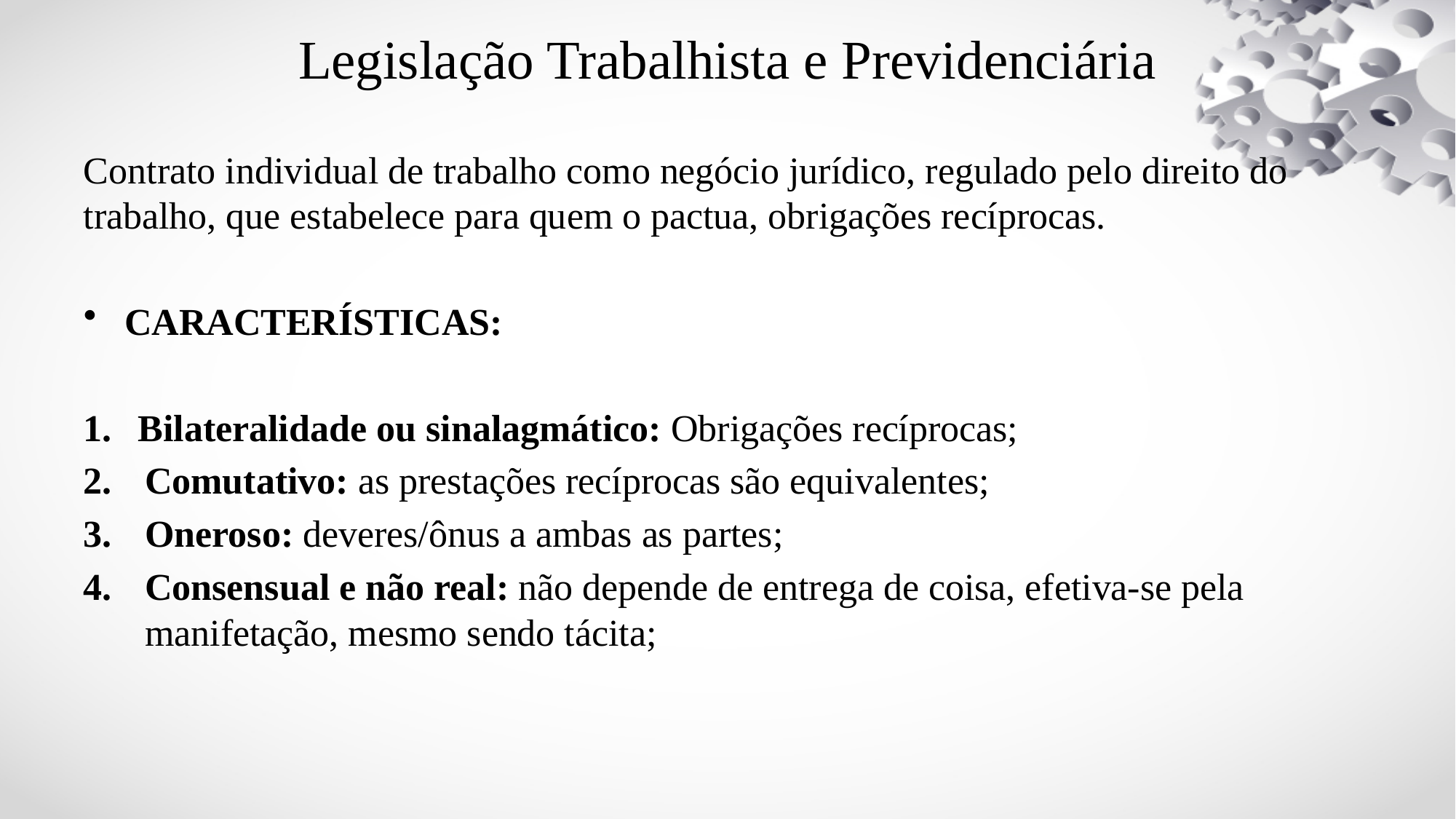

# Legislação Trabalhista e Previdenciária
Contrato individual de trabalho como negócio jurídico, regulado pelo direito do trabalho, que estabelece para quem o pactua, obrigações recíprocas.

CARACTERÍSTICAS:

Bilateralidade ou sinalagmático: Obrigações recíprocas;
Comutativo: as prestações recíprocas são equivalentes;
Oneroso: deveres/ônus a ambas as partes;
Consensual e não real: não depende de entrega de coisa, efetiva-se pela manifetação, mesmo sendo tácita;